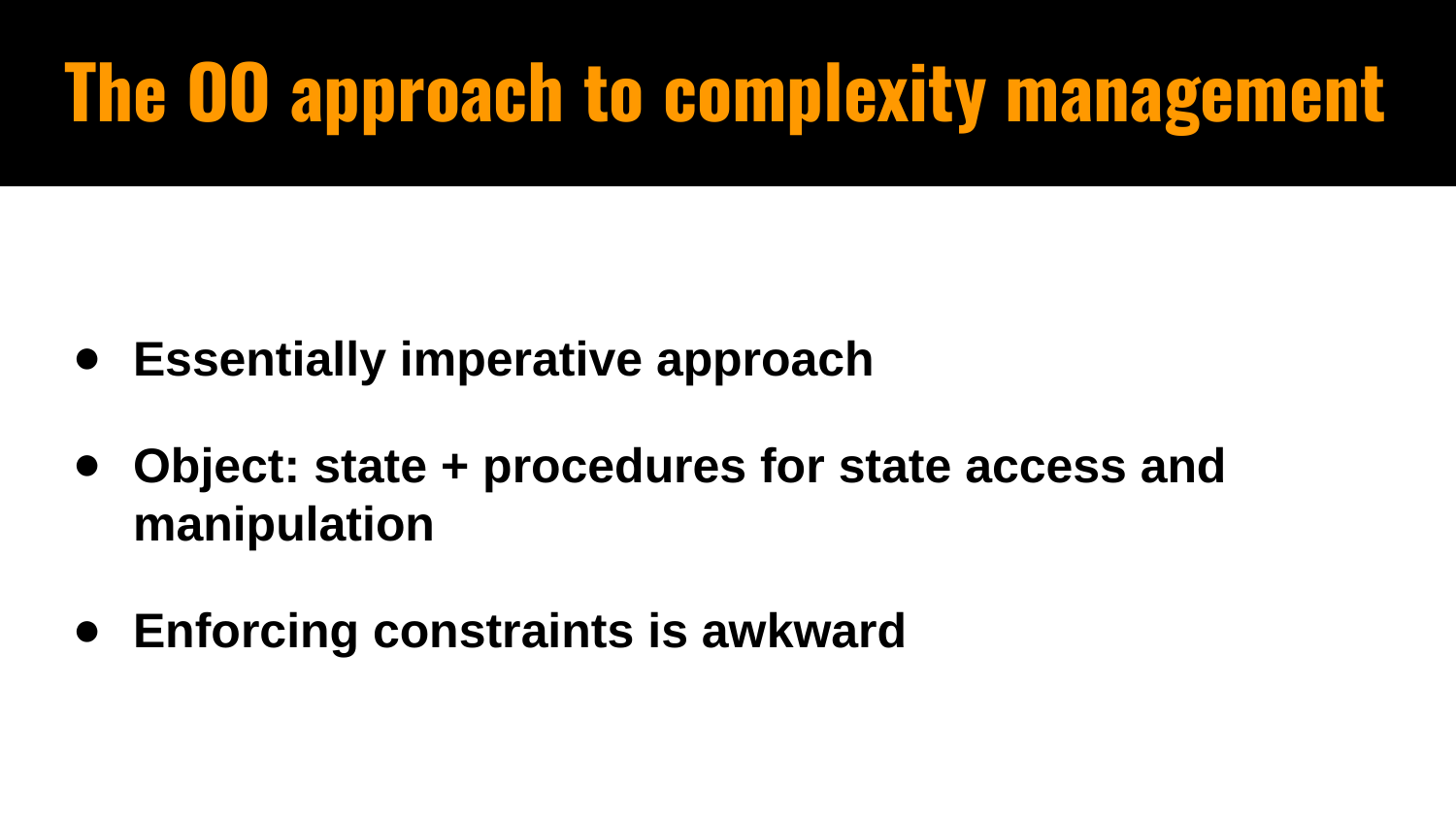

# The OO approach to complexity management

Essentially imperative approach
Object: state + procedures for state access and manipulation
Enforcing constraints is awkward